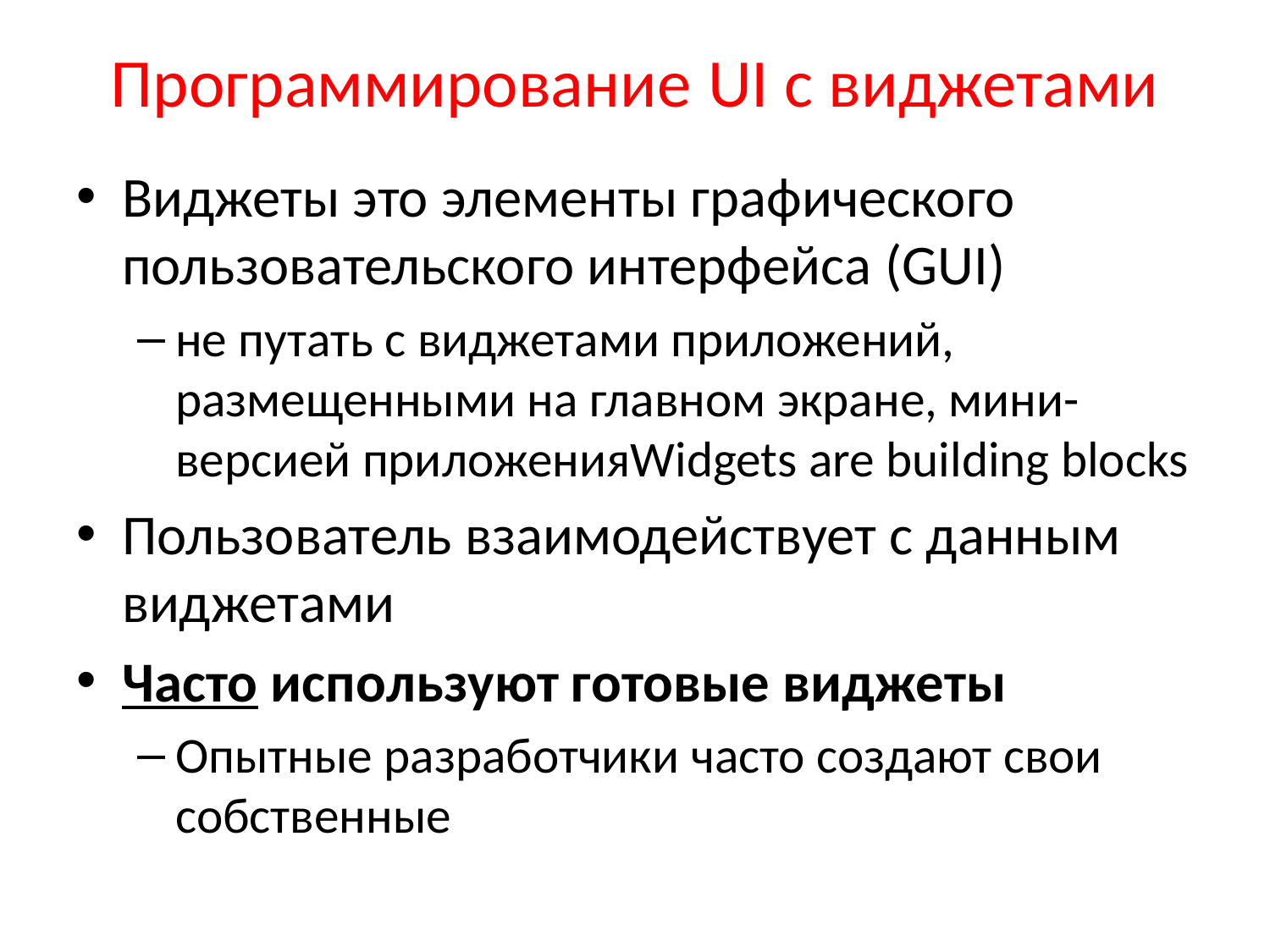

# Программирование UI с виджетами
Виджеты это элементы графического пользовательского интерфейса (GUI)
не путать с виджетами приложений, размещенными на главном экране, мини-версией приложенияWidgets are building blocks
Пользователь взаимодействует с данным виджетами
Часто используют готовые виджеты
Опытные разработчики часто создают свои собственные